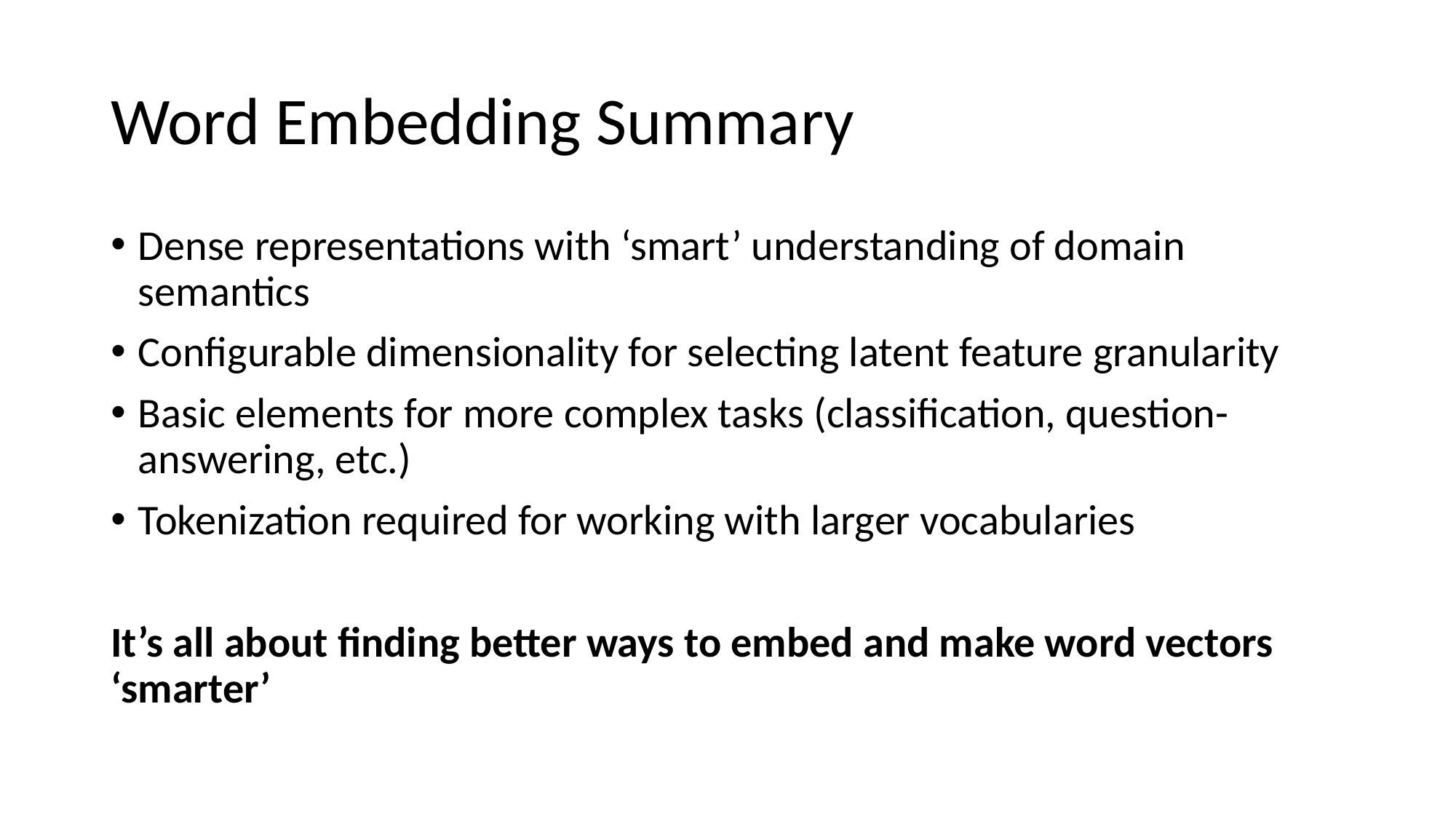

# Word Embedding Summary
Dense representations with ‘smart’ understanding of domain semantics
Configurable dimensionality for selecting latent feature granularity
Basic elements for more complex tasks (classification, question-answering, etc.)
Tokenization required for working with larger vocabularies

It’s all about finding better ways to embed and make word vectors ‘smarter’